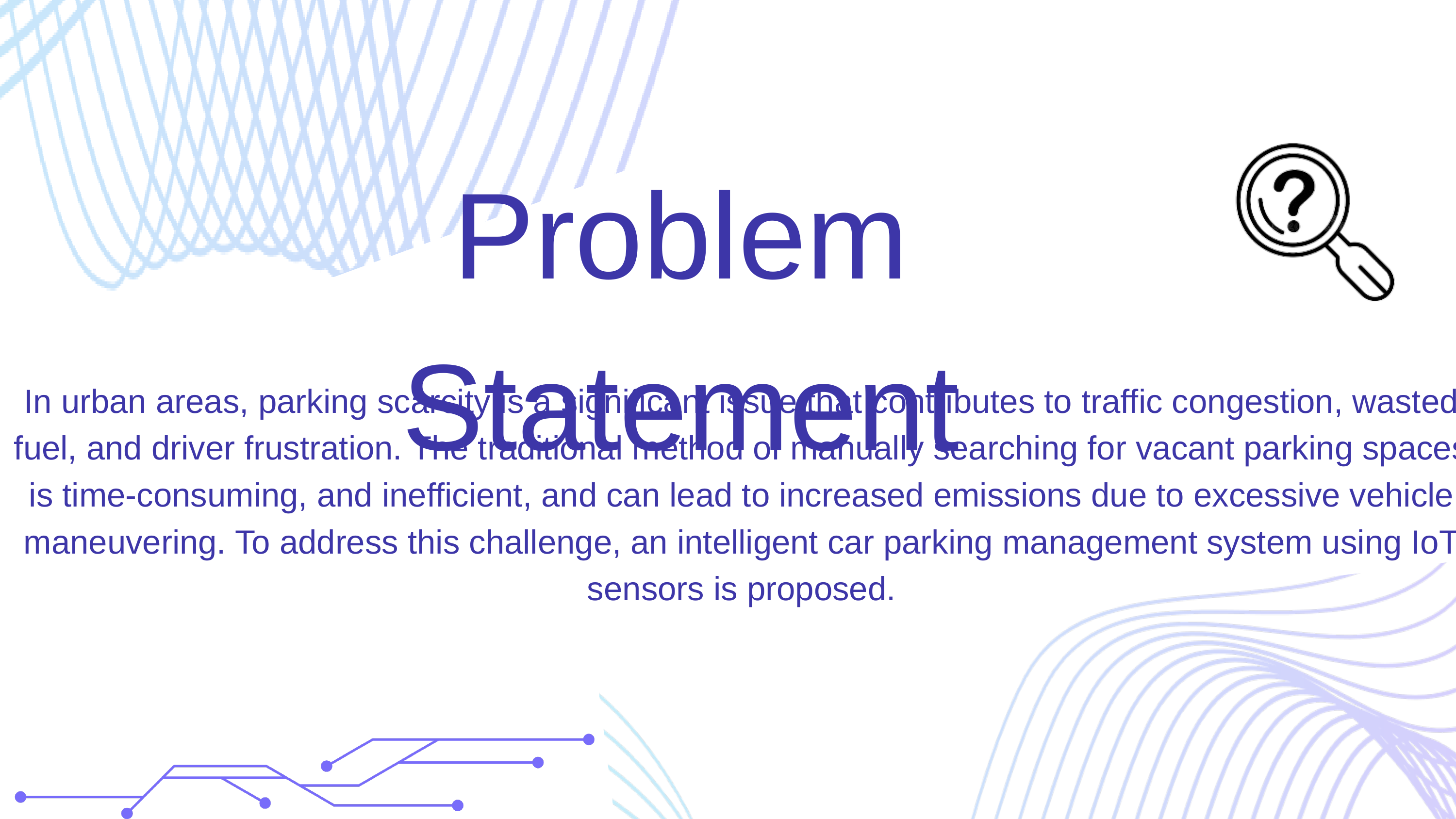

Problem Statement
In urban areas, parking scarcity is a significant issue that contributes to traffic congestion, wasted fuel, and driver frustration. The traditional method of manually searching for vacant parking spaces is time-consuming, and inefficient, and can lead to increased emissions due to excessive vehicle maneuvering. To address this challenge, an intelligent car parking management system using IoT sensors is proposed.